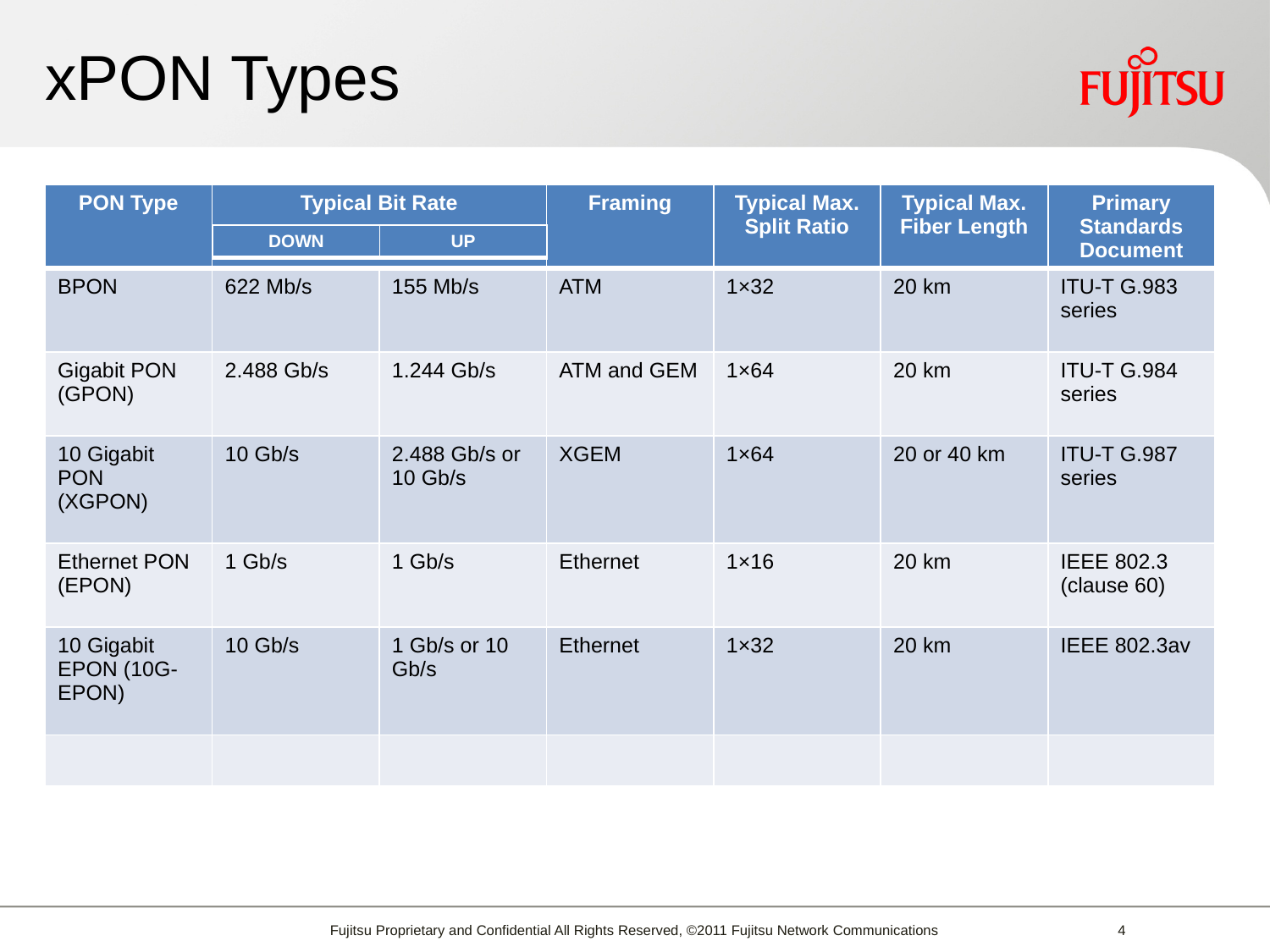

# xPON Types
| PON Type | Typical Bit Rate |  | Framing | Typical Max. Split Ratio | Typical Max. Fiber Length | Primary Standards Document |
| --- | --- | --- | --- | --- | --- | --- |
| BPON | 622 Mb/s | 155 Mb/s | ATM | 1×32 | 20 km | ITU-T G.983 series |
| Gigabit PON (GPON) | 2.488 Gb/s | 1.244 Gb/s | ATM and GEM | 1×64 | 20 km | ITU-T G.984 series |
| 10 Gigabit PON (XGPON) | 10 Gb/s | 2.488 Gb/s or 10 Gb/s | XGEM | 1×64 | 20 or 40 km | ITU-T G.987 series |
| Ethernet PON (EPON) | 1 Gb/s | 1 Gb/s | Ethernet | 1×16 | 20 km | IEEE 802.3 (clause 60) |
| 10 Gigabit EPON (10G-EPON) | 10 Gb/s | 1 Gb/s or 10 Gb/s | Ethernet | 1×32 | 20 km | IEEE 802.3av |
|  |  |  |  |  |  |  |
| DOWN | UP |
| --- | --- |
Fujitsu Proprietary and Confidential All Rights Reserved, ©2011 Fujitsu Network Communications
4